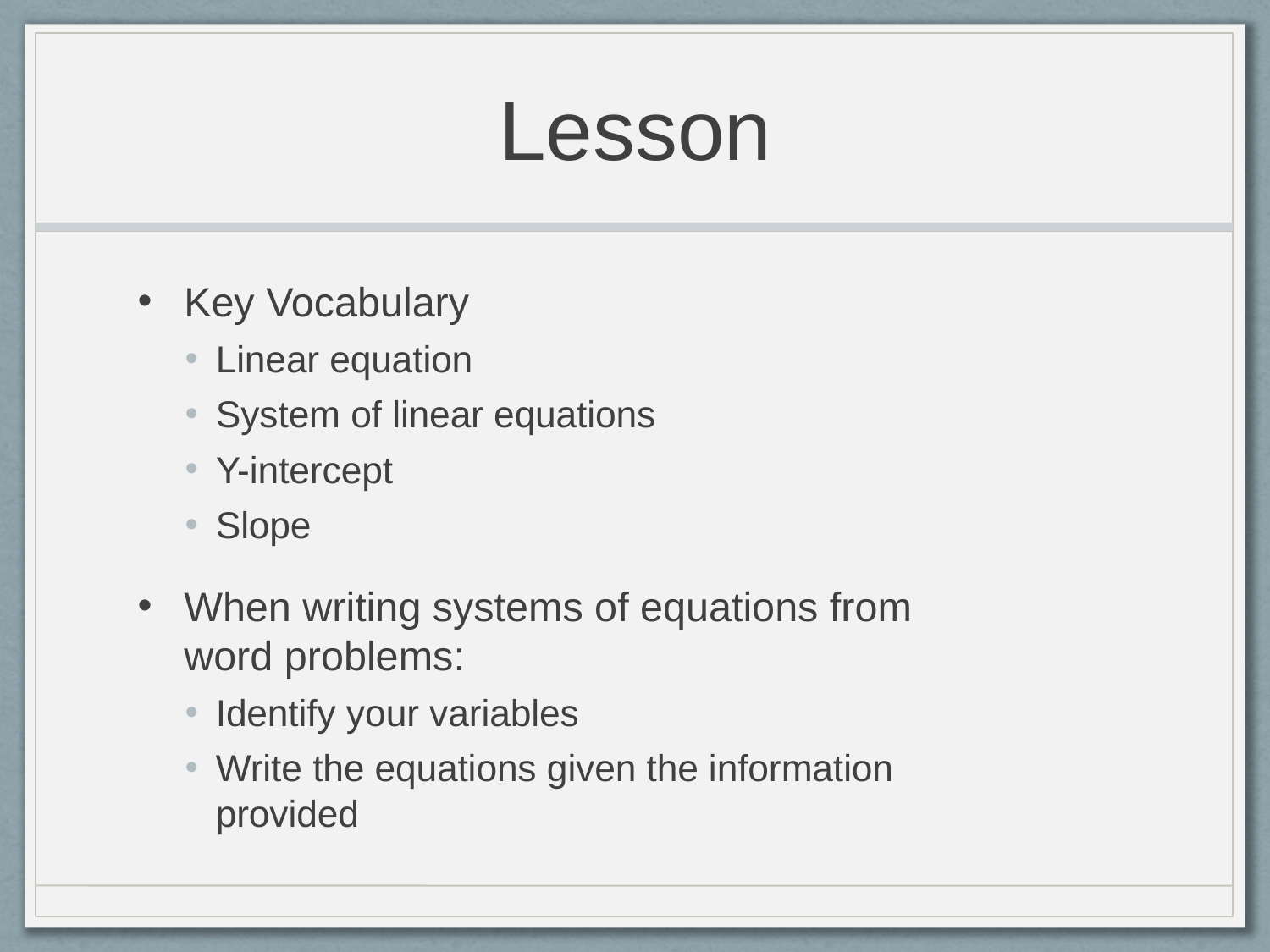

# Lesson
Key Vocabulary
Linear equation
System of linear equations
Y-intercept
Slope
When writing systems of equations from word problems:
Identify your variables
Write the equations given the information provided